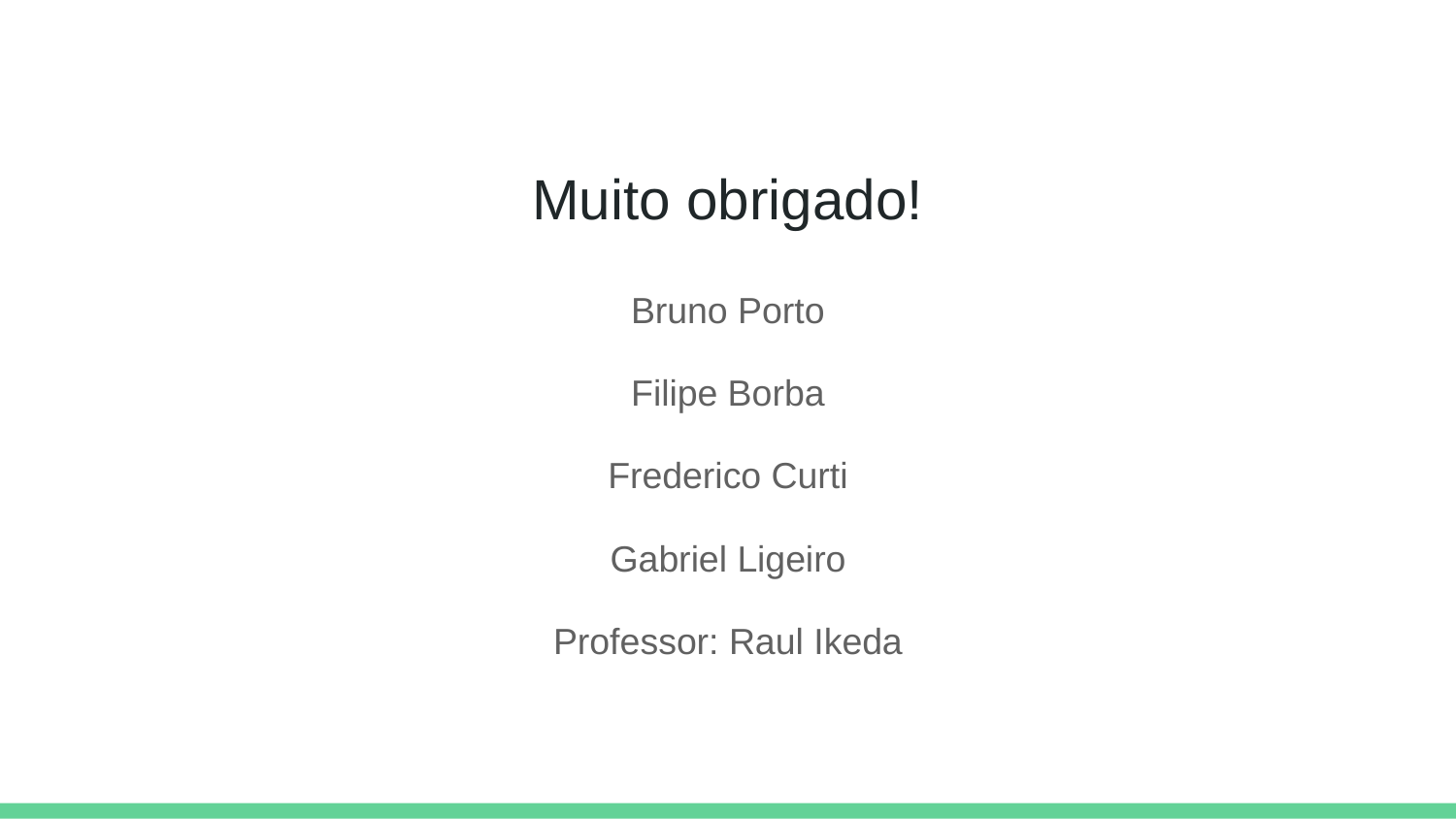

# Muito obrigado!
Bruno Porto
Filipe Borba
Frederico Curti
Gabriel Ligeiro
Professor: Raul Ikeda